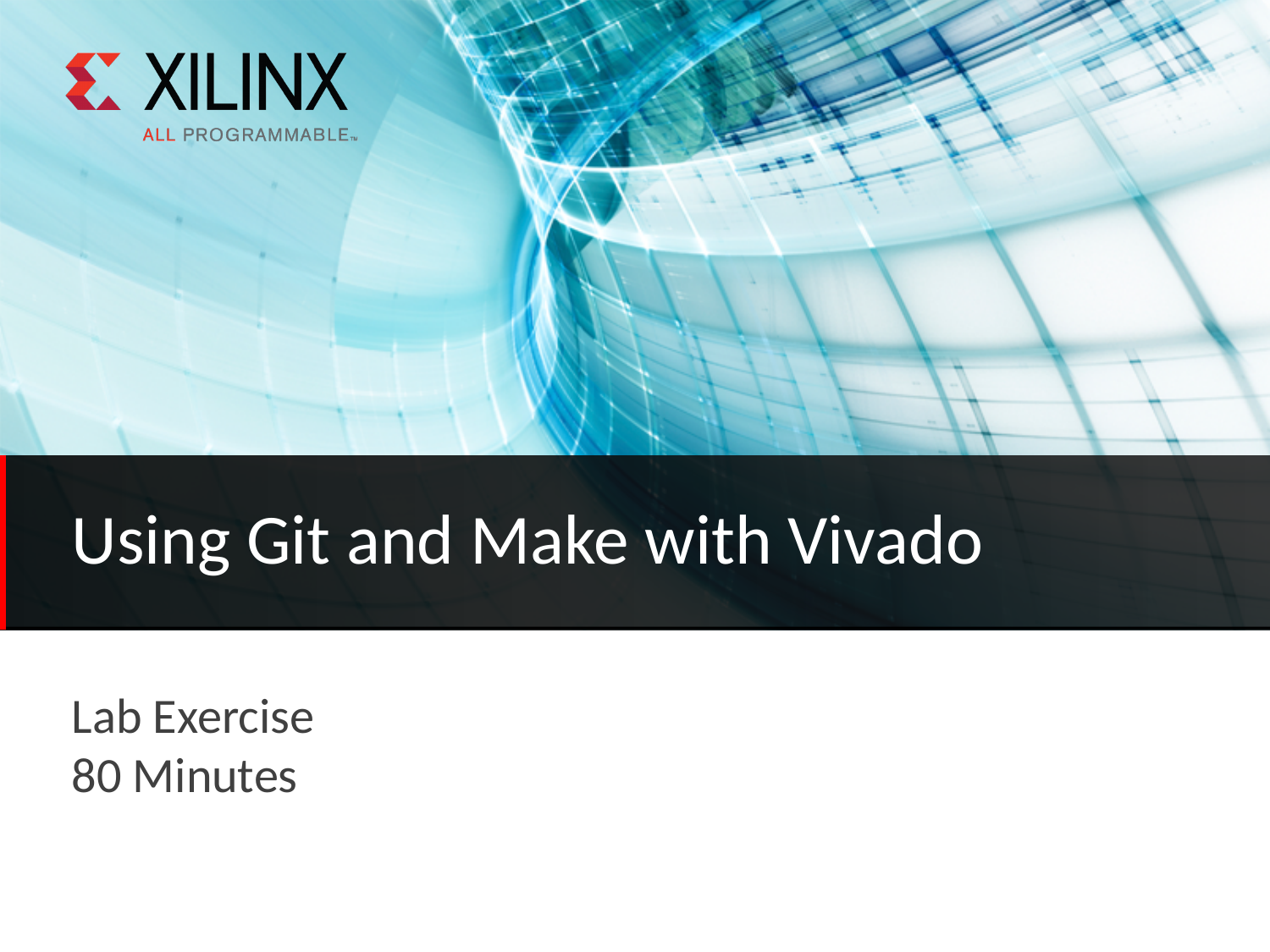

Using Git and Make with Vivado
Lab Exercise
80 Minutes